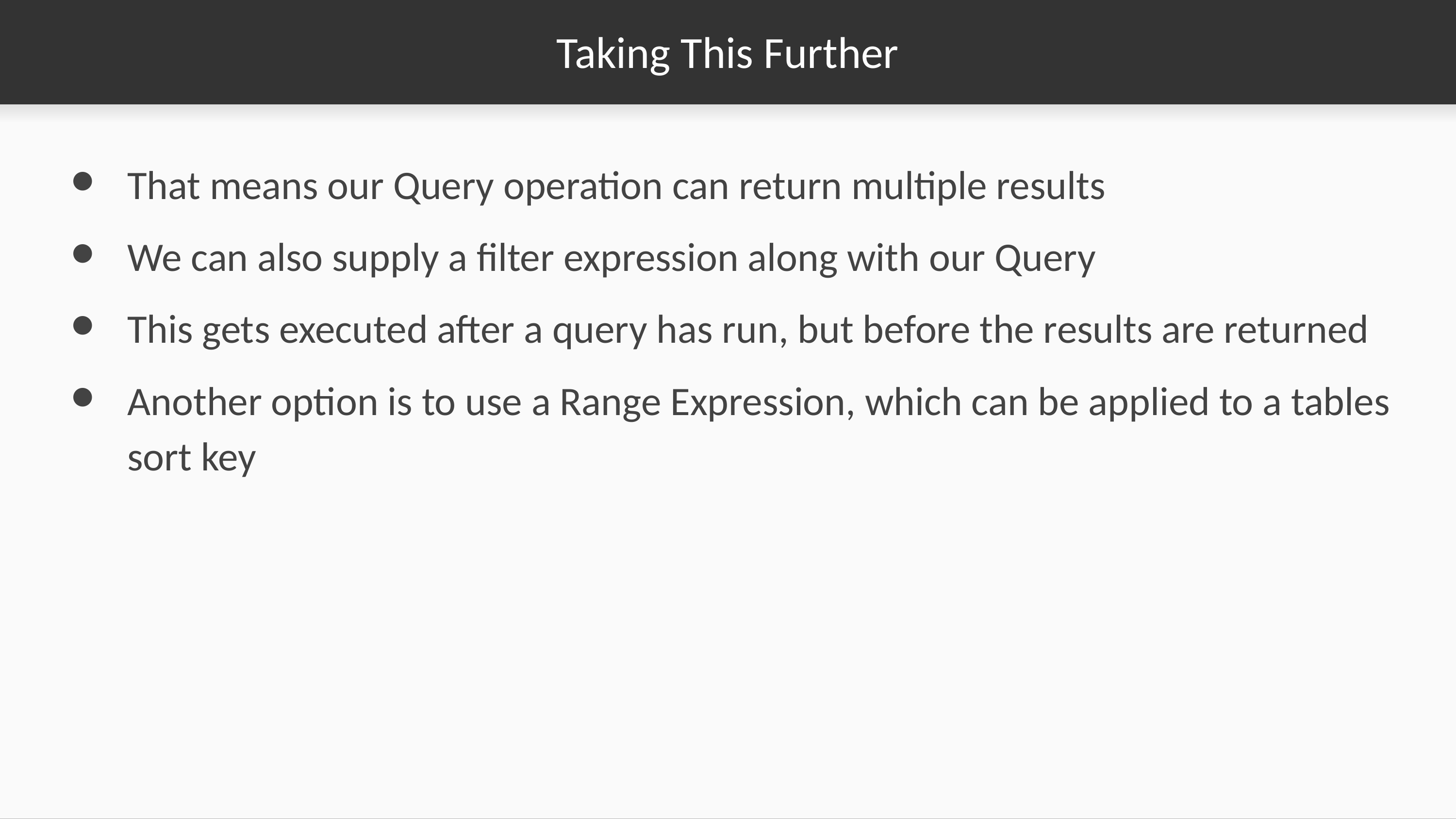

# Taking This Further
That means our Query operation can return multiple results
We can also supply a filter expression along with our Query
This gets executed after a query has run, but before the results are returned
Another option is to use a Range Expression, which can be applied to a tables sort key